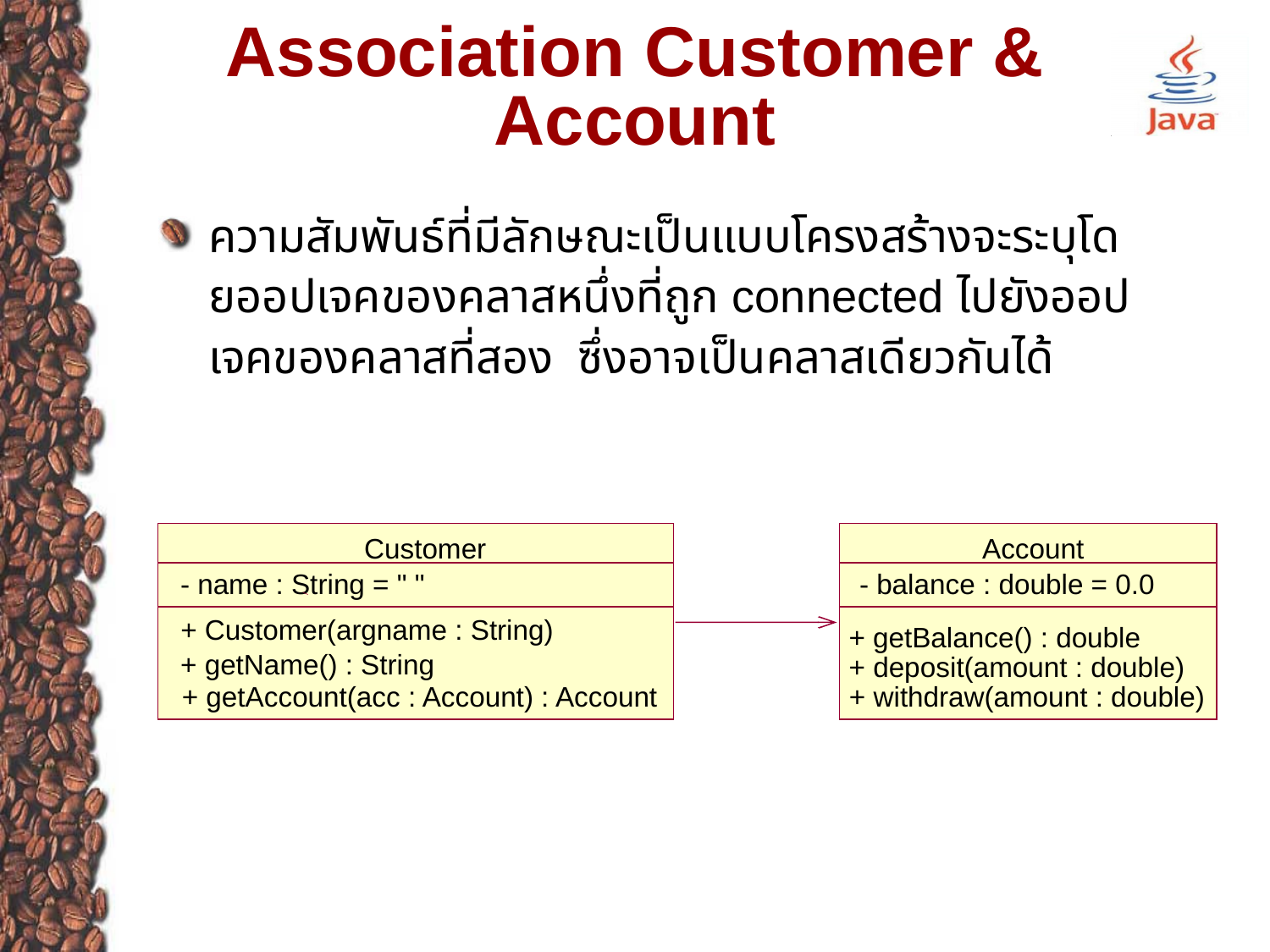

# Association Customer & Account
ความสัมพันธ์ที่มีลักษณะเป็นแบบโครงสร้างจะระบุโดยออปเจคของคลาสหนึ่งที่ถูก connected ไปยังออปเจคของคลาสที่สอง  ซึ่งอาจเป็นคลาสเดียวกันได้

Customer
Account

- name : String = " "
- balance : double = 0.0

+ Customer(argname : String)
+ getBalance() : double

+ getName() : String
+ deposit(amount : double)
+ getAccount(acc : Account) : Account
+ withdraw(amount : double)